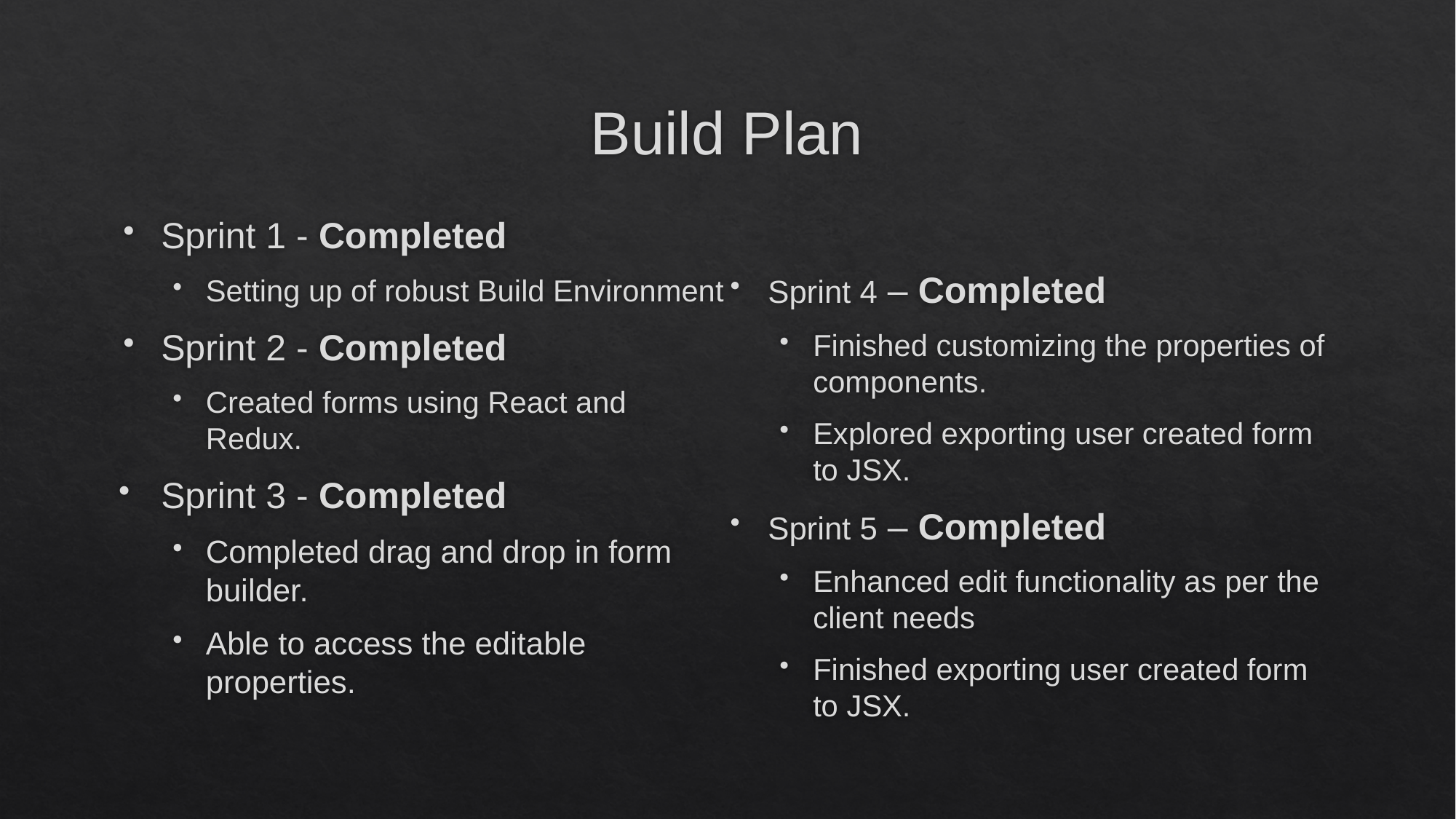

# Build Plan
Sprint 1 - Completed
Setting up of robust Build Environment
Sprint 2 - Completed
Created forms using React and Redux.
Sprint 3 - Completed
Completed drag and drop in form builder.
Able to access the editable properties.

Sprint 4 – Completed
Finished customizing the properties of components.
Explored exporting user created form to JSX.
Sprint 5 – Completed
Enhanced edit functionality as per the client needs
Finished exporting user created form to JSX.